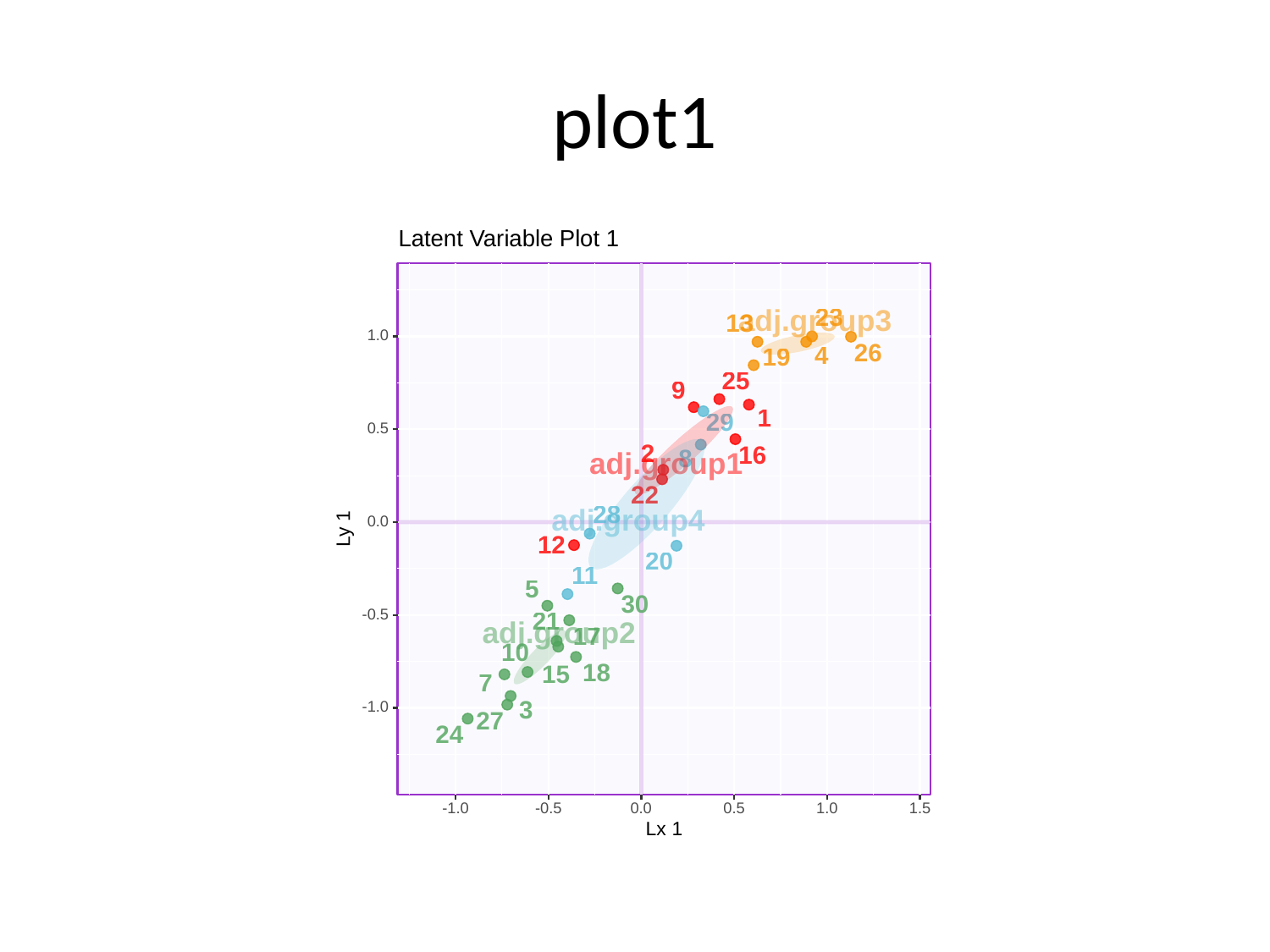

# plot1

Latent Variable Plot 1

adj.group3
23
13
1.0

26
4
19

25
9

1
29
0.5

2
16
8
adj.group1

22
28
adj.group4
0.0
Ly 1

12

20
11

5

30

-0.5
21

adj.group2
17

10

18
15

7

3
-1.0

27

24

-1.0
-0.5
0.0
0.5
1.0
1.5
Lx 1